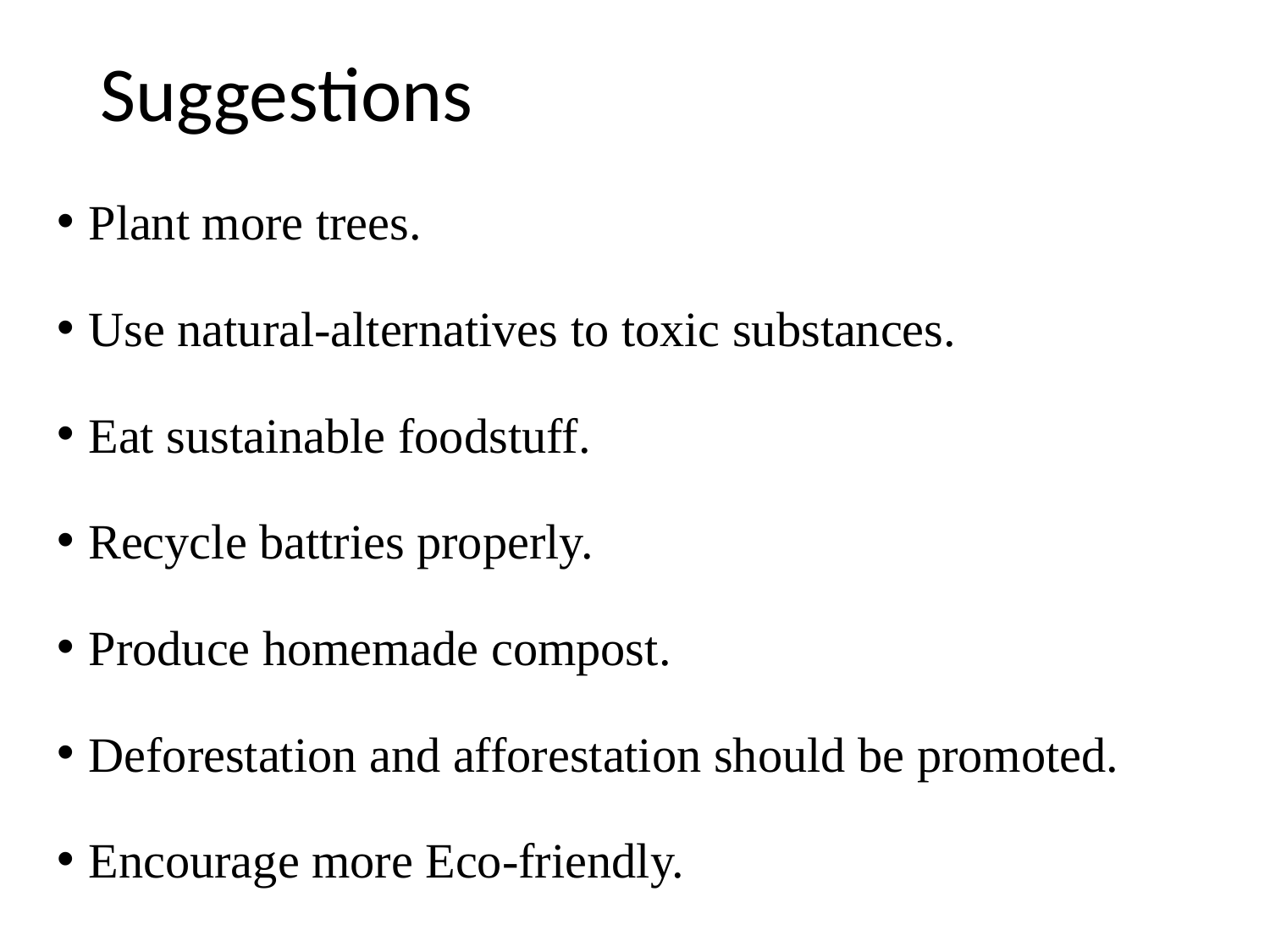

# Suggestions
Plant more trees.
Use natural-alternatives to toxic substances.
Eat sustainable foodstuff.
Recycle battries properly.
Produce homemade compost.
Deforestation and afforestation should be promoted.
Encourage more Eco-friendly.